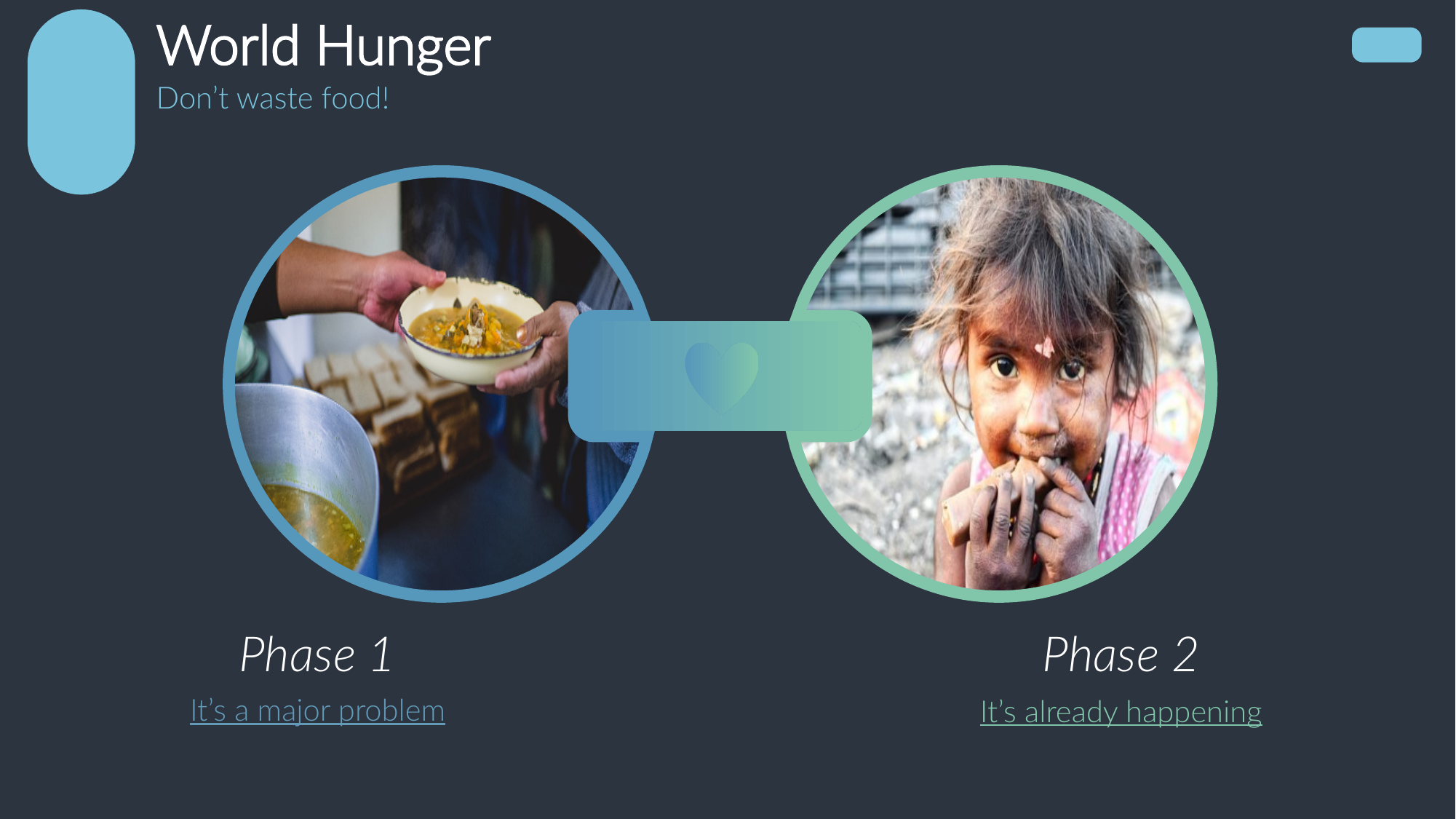

World Hunger

Don’t waste food!

Phase 1
Phase 2
It’s a major problem
It’s already happening